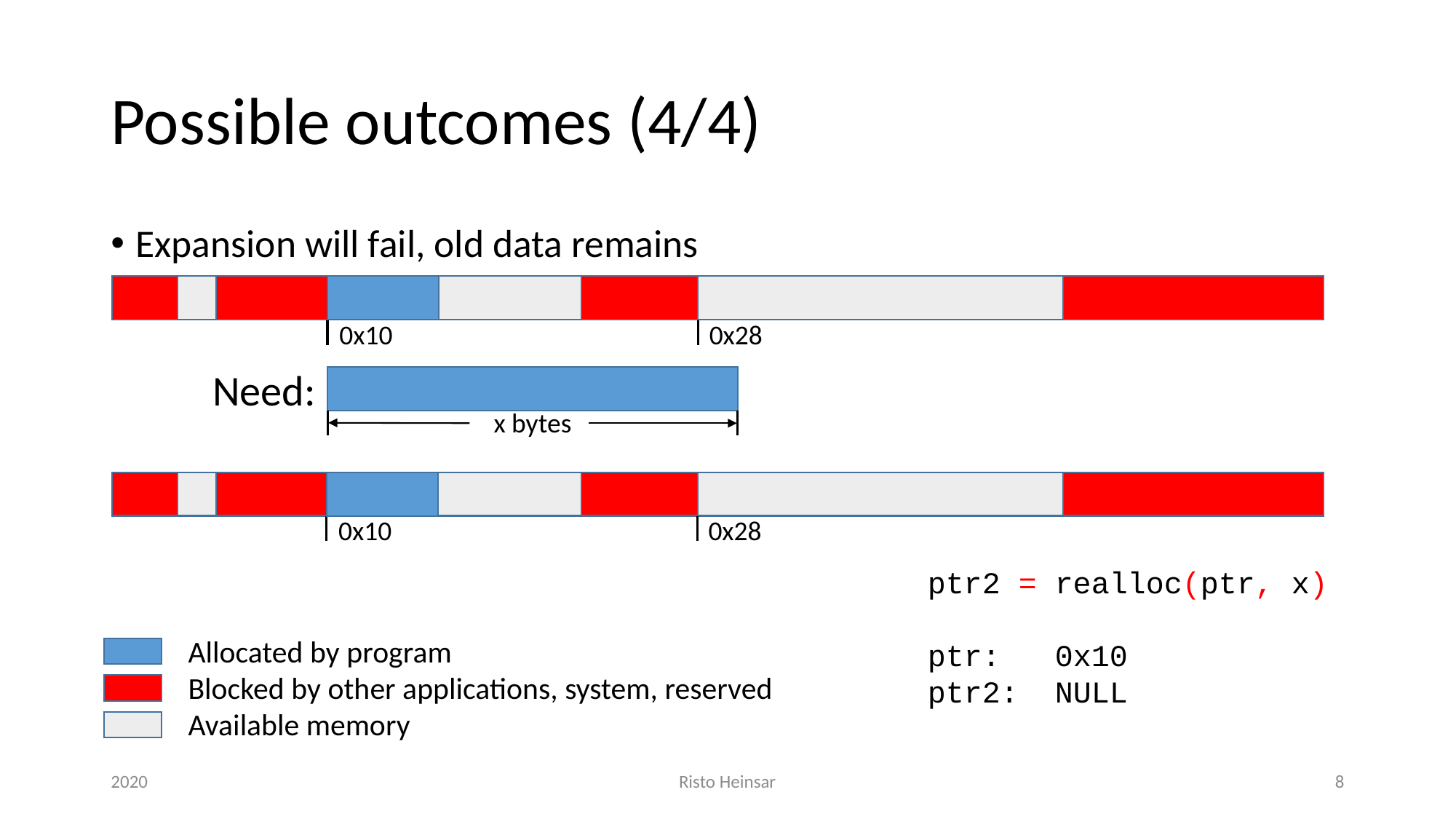

# Possible outcomes (4/4)
Expansion will fail, old data remains

0x10
0x28
Need:

x bytes

0x10
0x28
ptr2 = realloc(ptr, x)

ptr:   0x10
ptr2:  NULL
Allocated by program
Blocked by other applications, system, reserved
Available memory

2020
Risto Heinsar
8